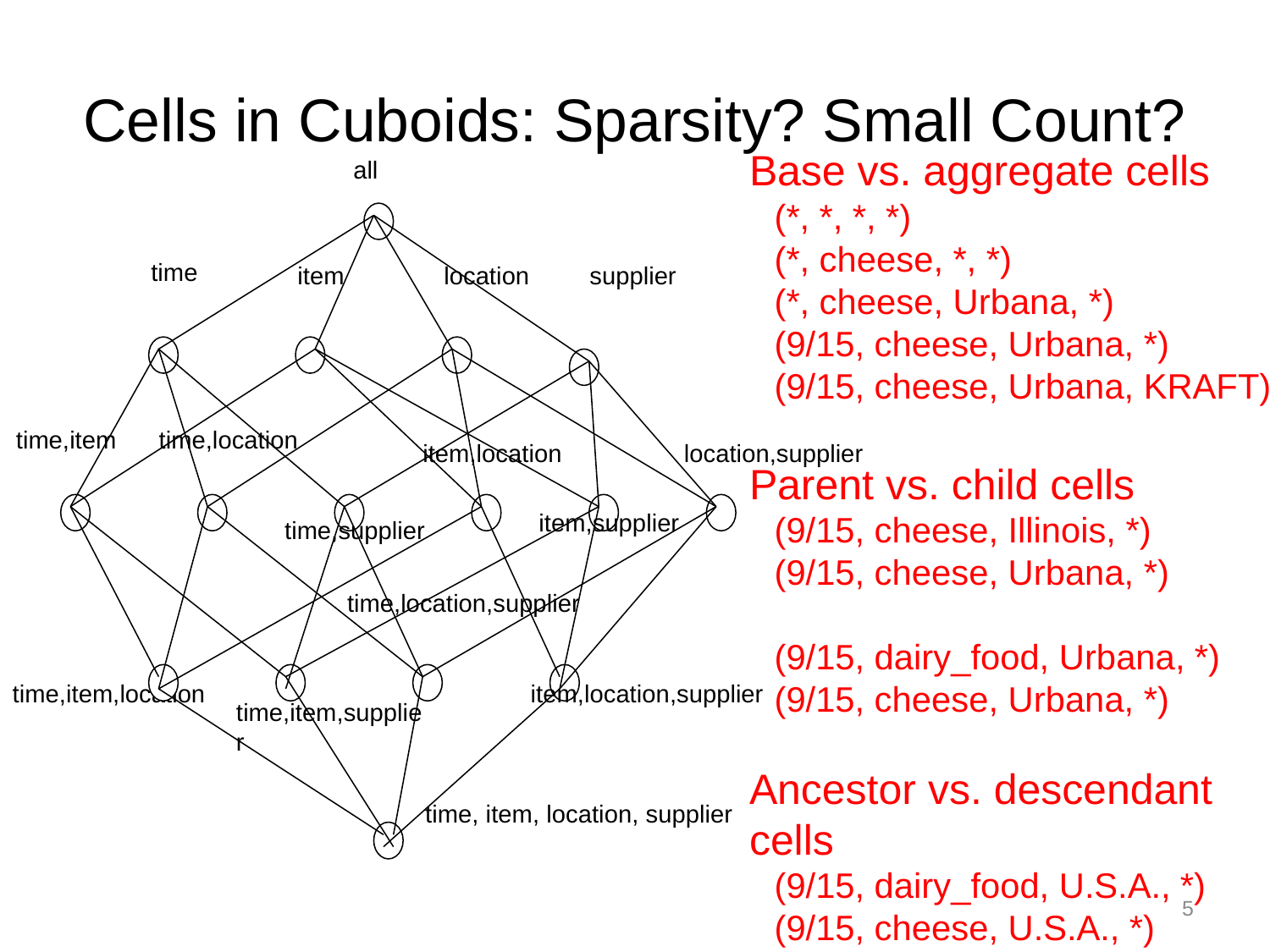

# Cells in Cuboids: Sparsity? Small Count?
Base vs. aggregate cells
(*, *, *, *)
(*, cheese, *, *)
(*, cheese, Urbana, *)
(9/15, cheese, Urbana, *)
(9/15, cheese, Urbana, KRAFT)

Parent vs. child cells
(9/15, cheese, Illinois, *)
(9/15, cheese, Urbana, *)

(9/15, dairy_food, Urbana, *)
(9/15, cheese, Urbana, *)

Ancestor vs. descendant cells
(9/15, dairy_food, U.S.A., *)
(9/15, cheese, U.S.A., *)
(9/15, cheese, Urbana, *)
all

time
item
location
supplier

time,item
time,location
item,location
location,supplier

item,supplier

time,supplier
time,location,supplier

time,item,location
item,location,supplier

time,item,supplier
time, item, location, supplier

5